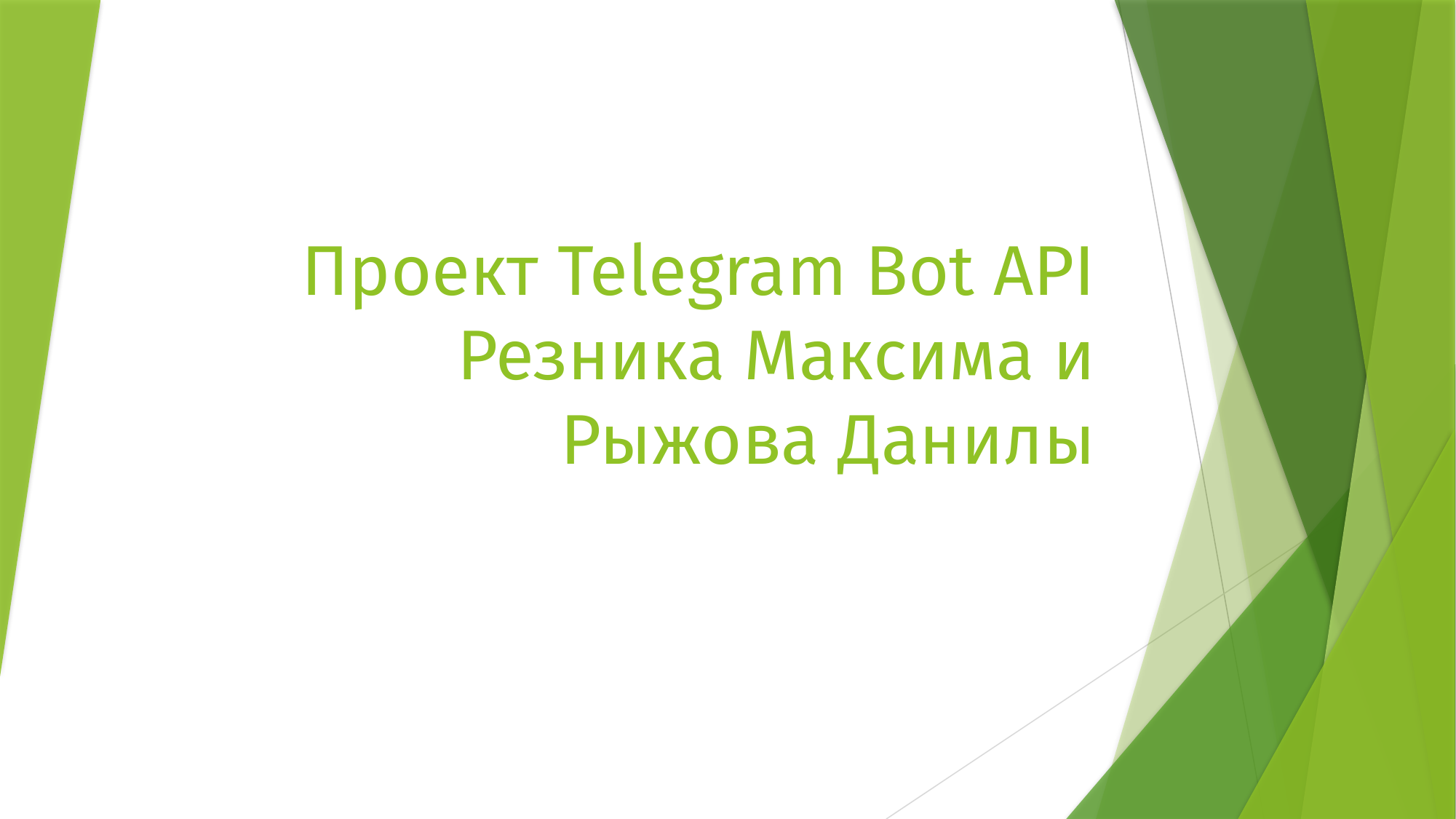

# Проект Telegram Bot API Резника Максима и Рыжова Данилы